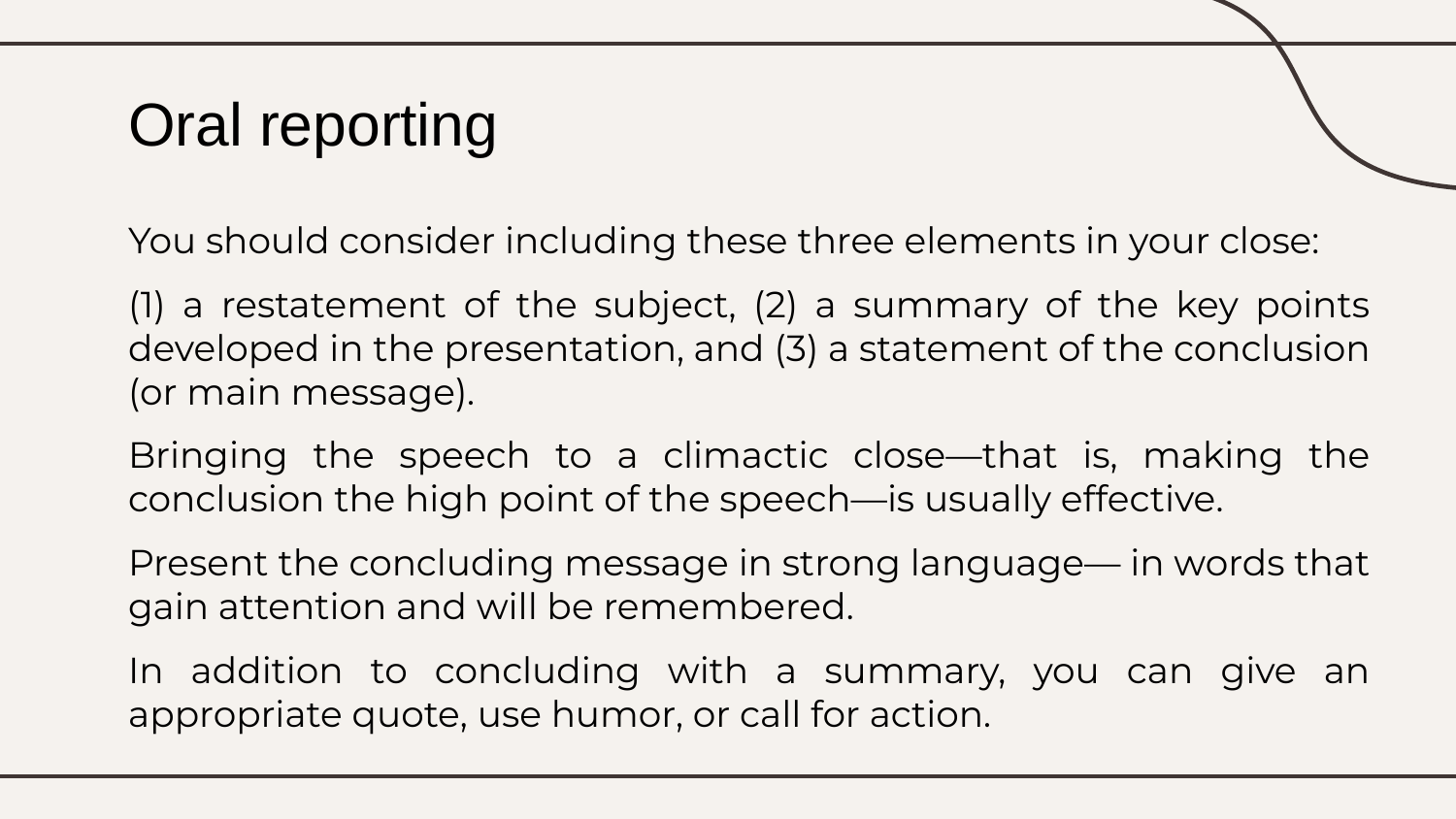

# Oral reporting
You should consider including these three elements in your close:
(1) a restatement of the subject, (2) a summary of the key points developed in the presentation, and (3) a statement of the conclusion (or main message).
Bringing the speech to a climactic close—that is, making the conclusion the high point of the speech—is usually effective.
Present the concluding message in strong language— in words that gain attention and will be remembered.
In addition to concluding with a summary, you can give an appropriate quote, use humor, or call for action.